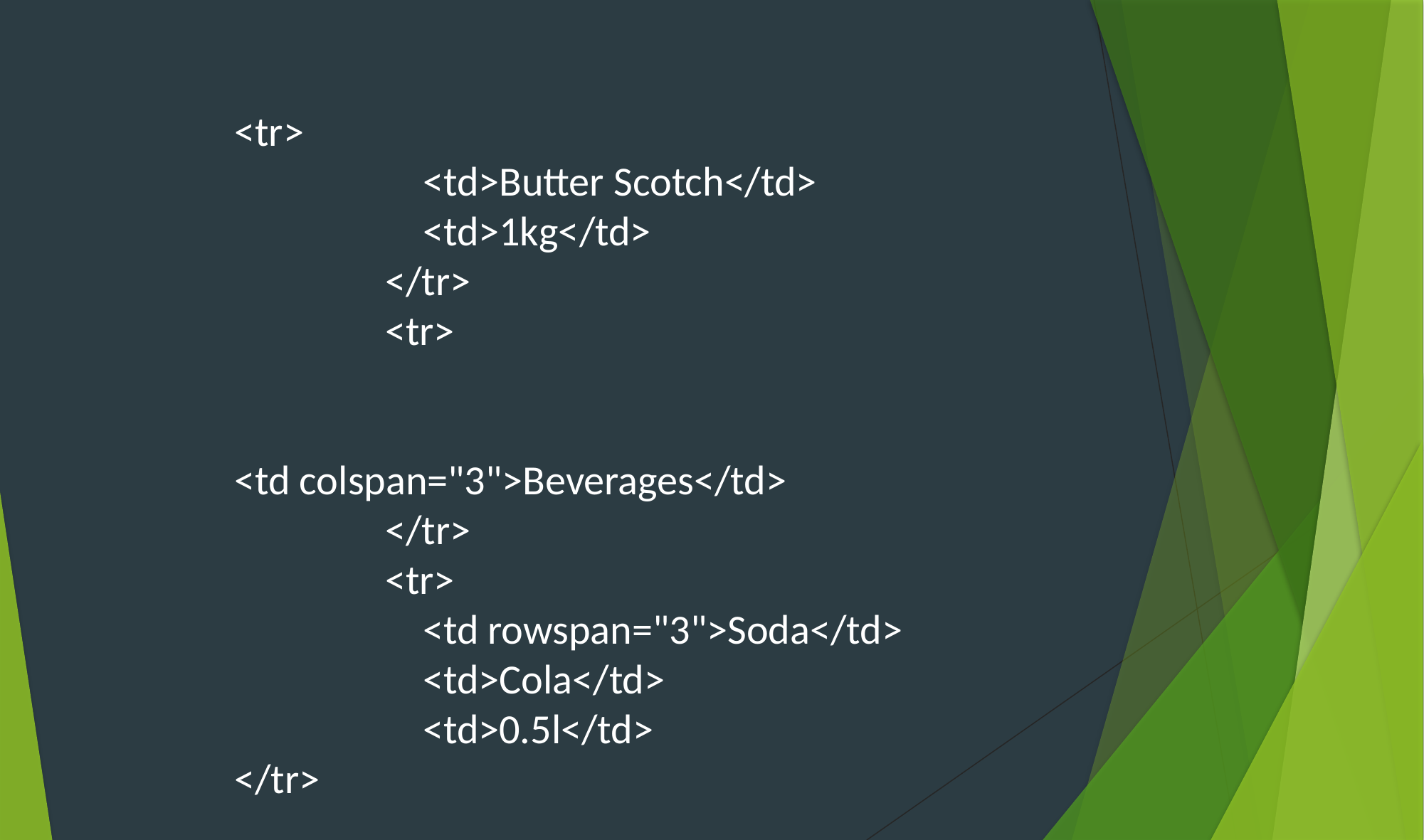

<tr>
                    <td>Butter Scotch</td>
                    <td>1kg</td>
                </tr>
                <tr>

<td colspan="3">Beverages</td>
                </tr>
                <tr>
                    <td rowspan="3">Soda</td>
                    <td>Cola</td>
                    <td>0.5l</td>
</tr>